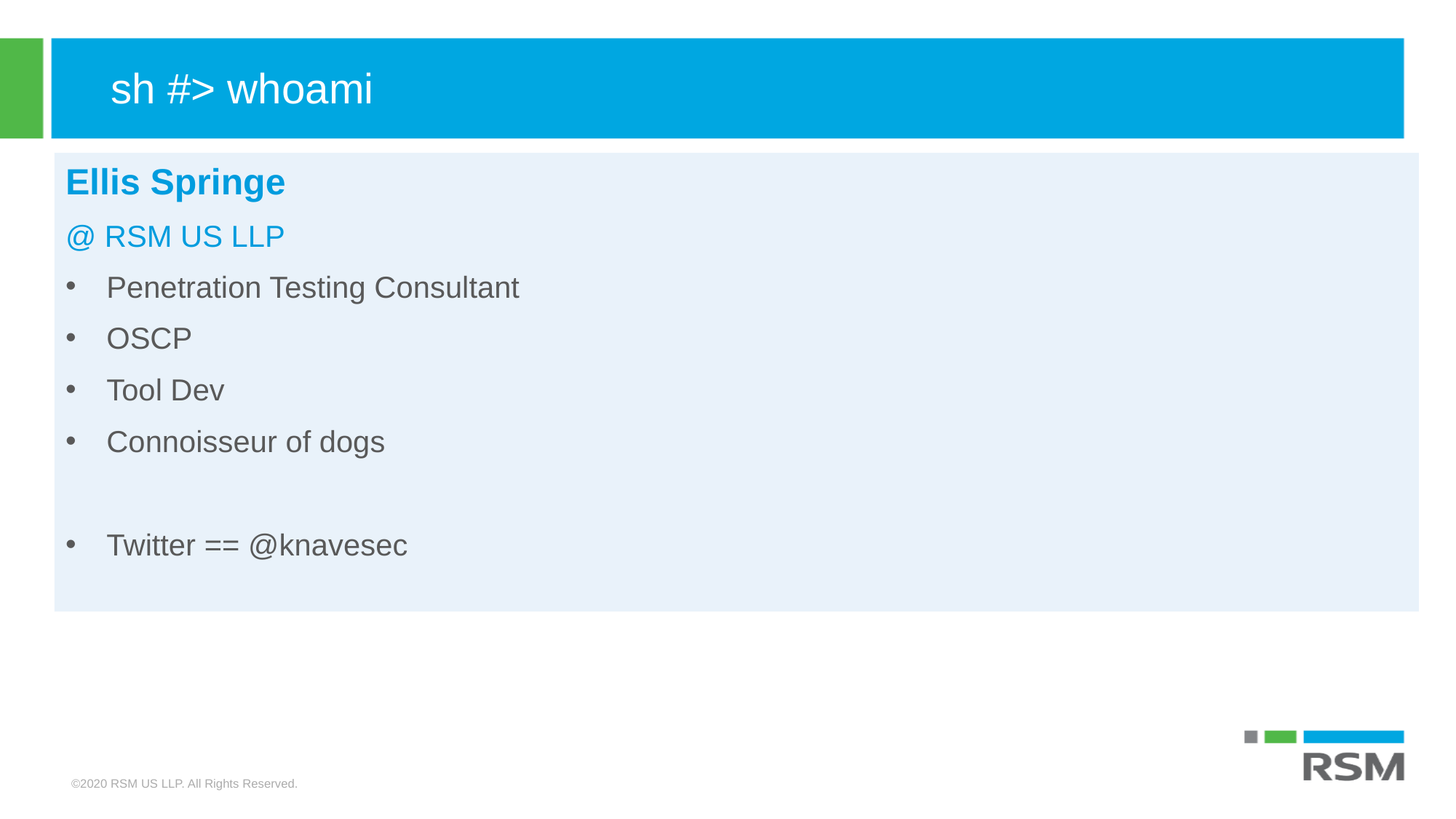

# sh #> whoami
Ellis Springe
@ RSM US LLP
Penetration Testing Consultant
OSCP
Tool Dev
Connoisseur of dogs

Twitter == @knavesec